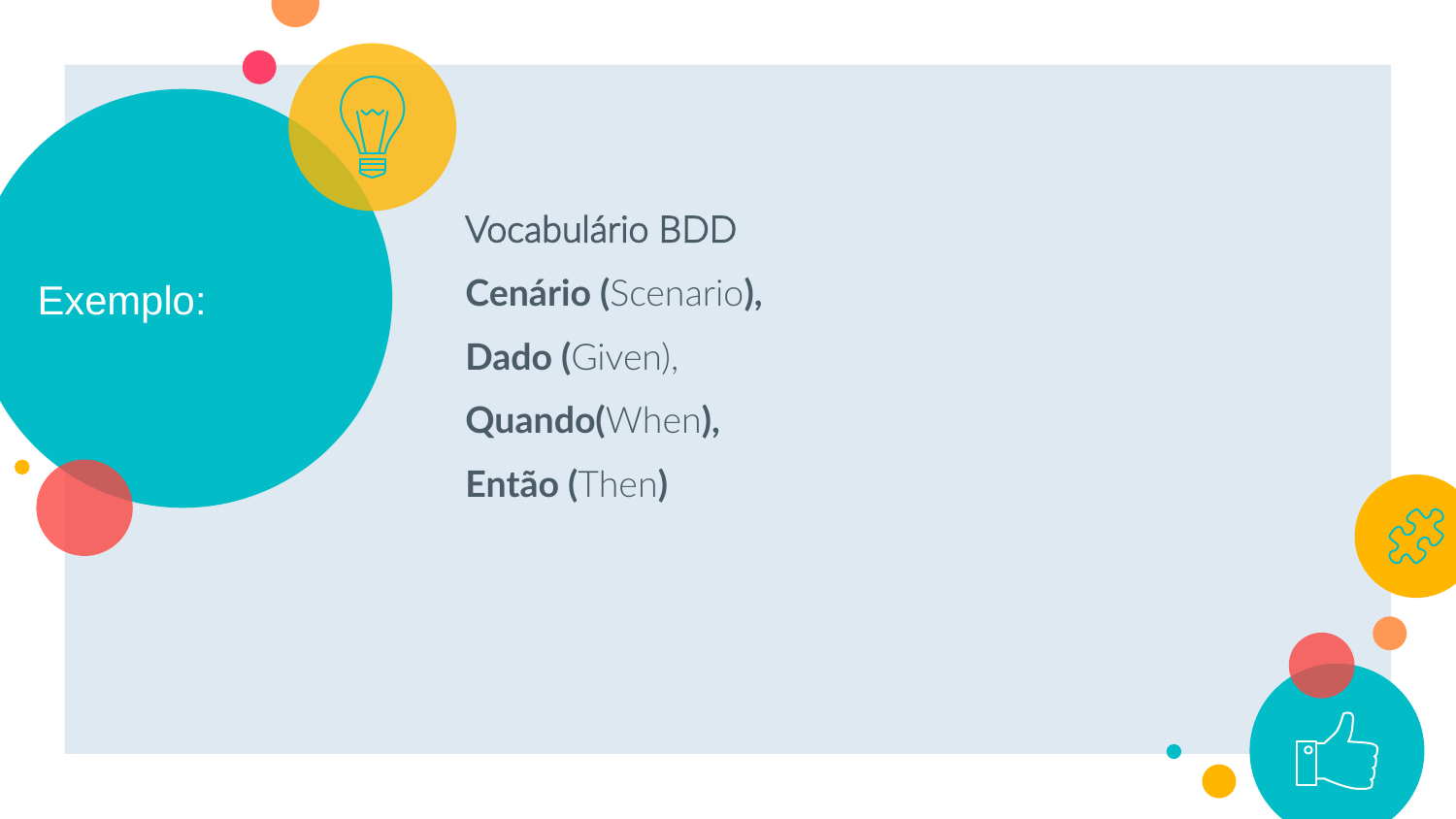

# Exemplo:
Vocabulário BDD
Cenário (Scenario),
Dado (Given),
Quando(When),
Então (Then)